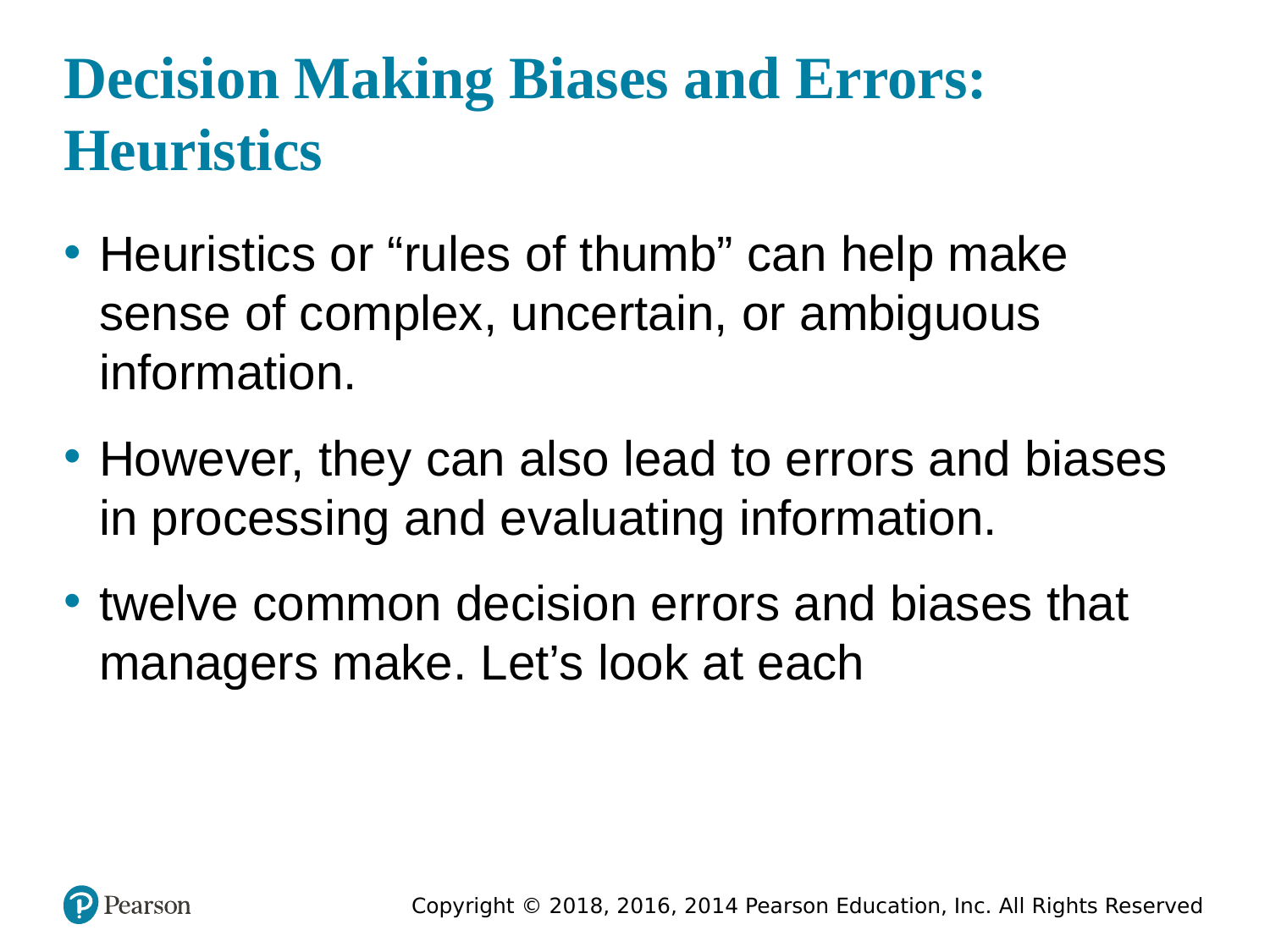

# Decision Making Biases and Errors: Heuristics
Heuristics or “rules of thumb” can help make sense of complex, uncertain, or ambiguous information.
However, they can also lead to errors and biases in processing and evaluating information.
twelve common decision errors and biases that managers make. Let’s look at each